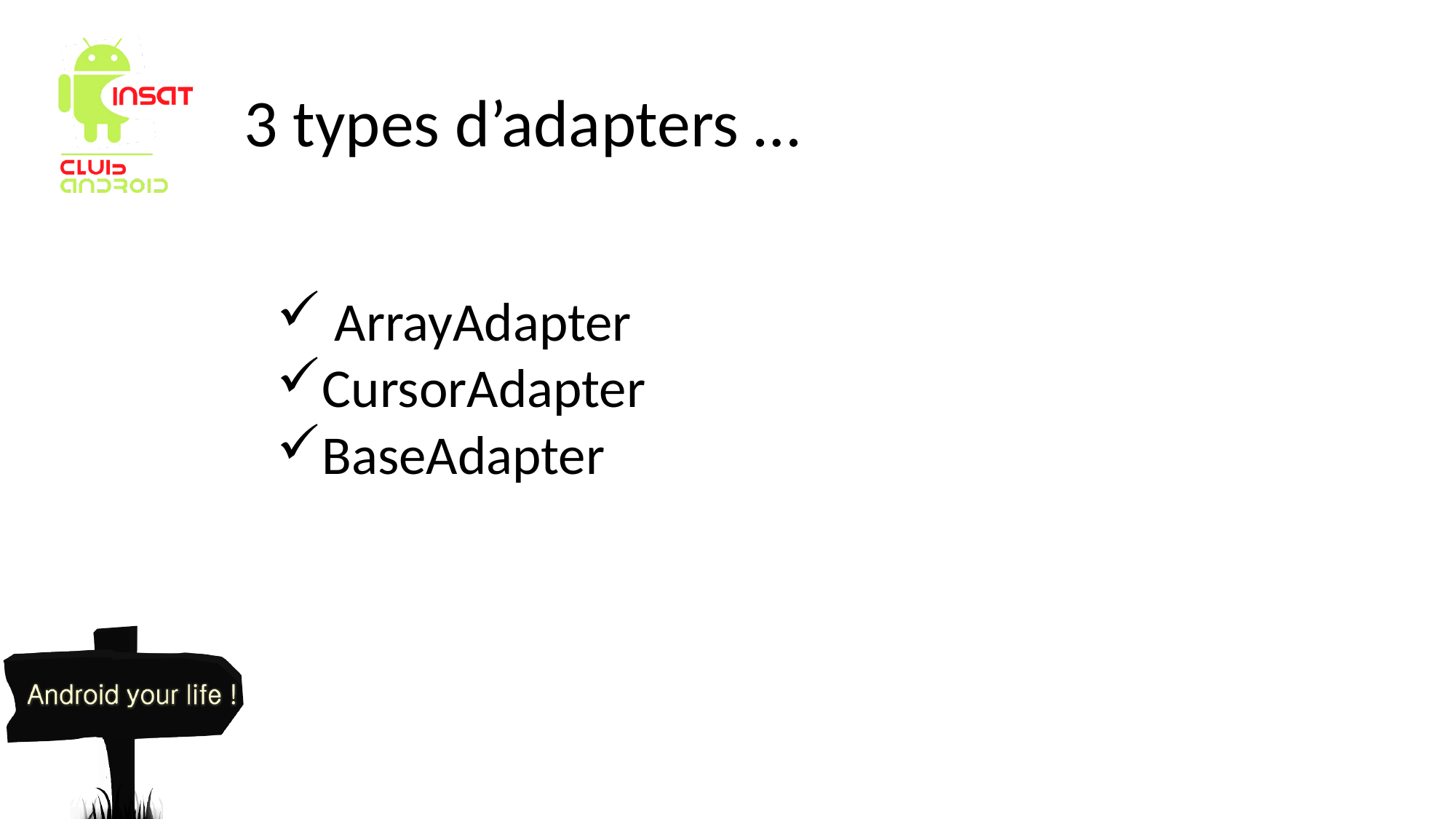

# 3 types d’adapters …
 ArrayAdapter
CursorAdapter
BaseAdapter